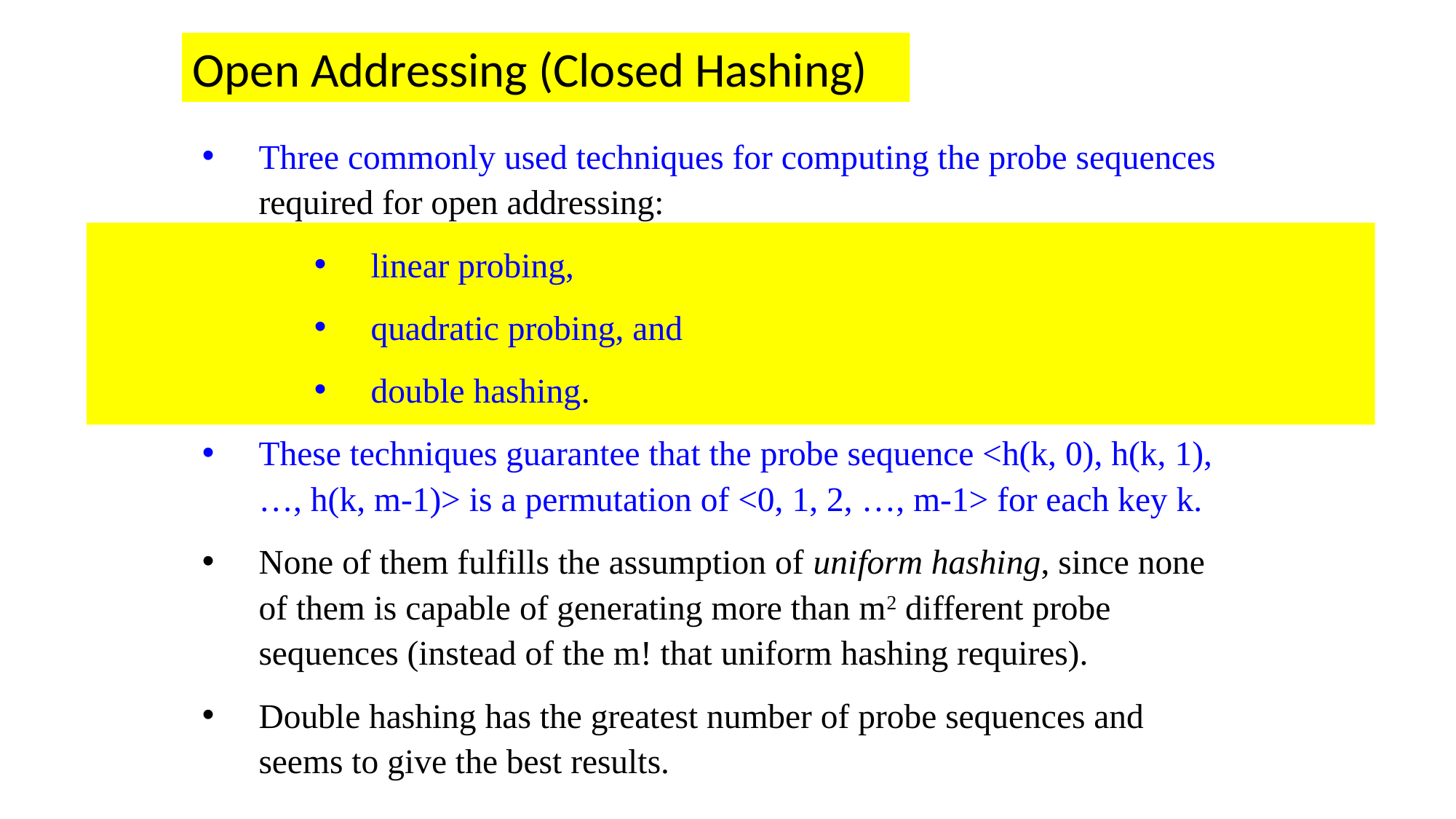

Open Addressing (Closed Hashing)
Three commonly used techniques for computing the probe sequences required for open addressing:
linear probing,
quadratic probing, and
double hashing.
These techniques guarantee that the probe sequence <h(k, 0), h(k, 1), …, h(k, m-1)> is a permutation of <0, 1, 2, …, m-1> for each key k.
None of them fulfills the assumption of uniform hashing, since none of them is capable of generating more than m2 different probe sequences (instead of the m! that uniform hashing requires).
Double hashing has the greatest number of probe sequences and seems to give the best results.